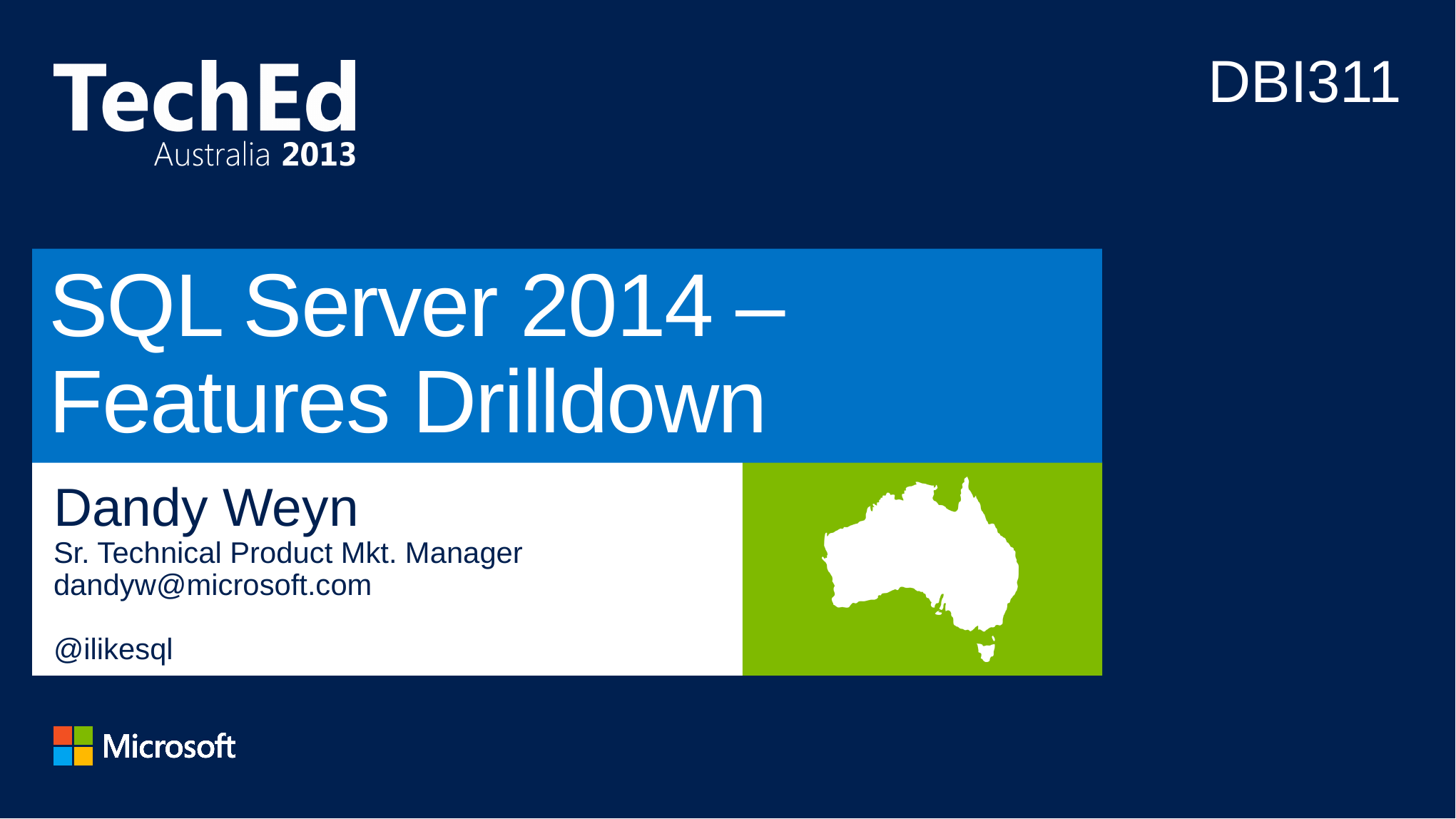

DBI311
# SQL Server 2014 – Features Drilldown
Dandy Weyn
Sr. Technical Product Mkt. Manager
dandyw@microsoft.com

@ilikesql